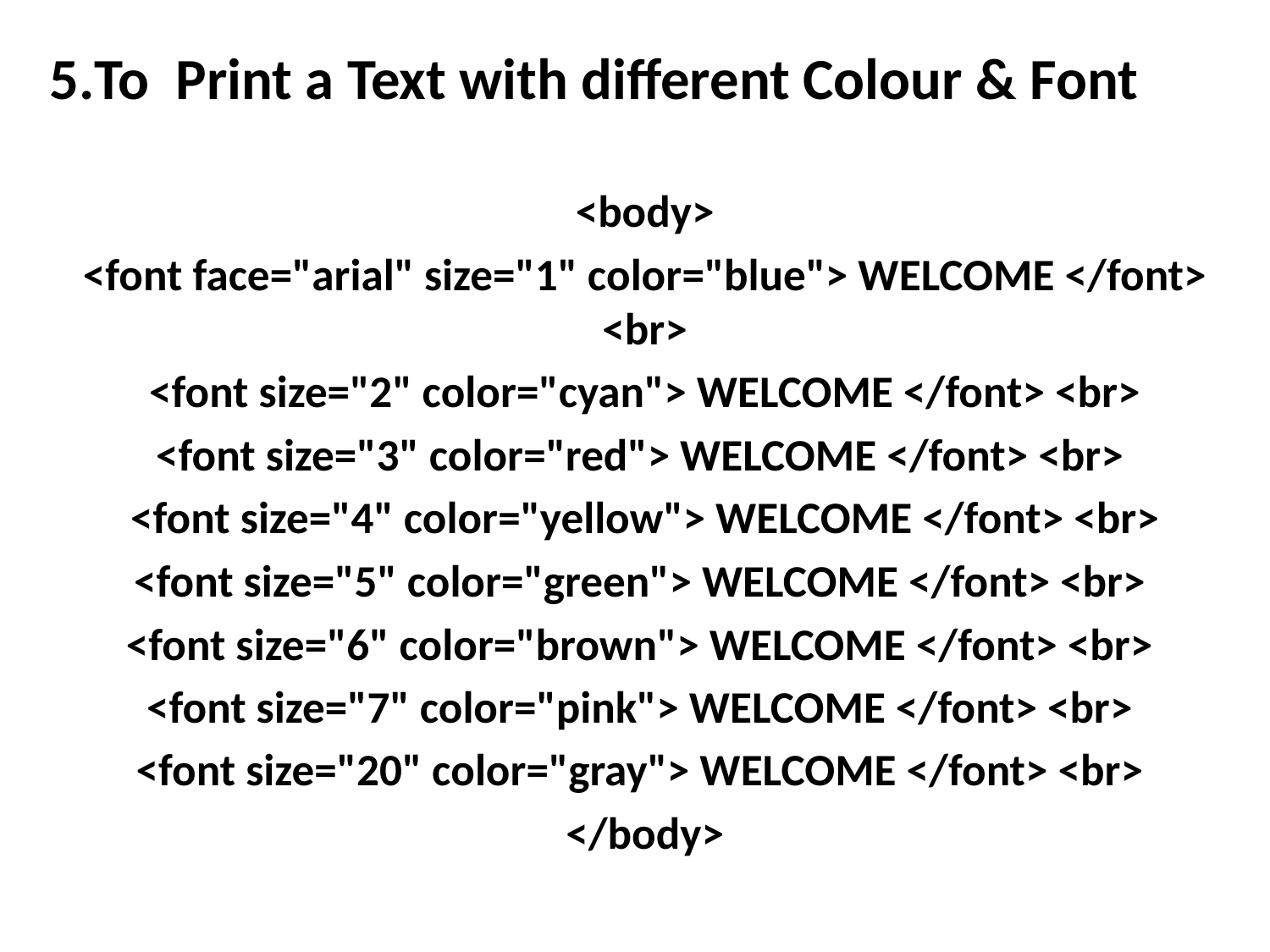

# 5.To  Print a Text with different Colour & Font
<body>
<font face="arial" size="1" color="blue"> WELCOME </font> <br>
<font size="2" color="cyan"> WELCOME </font> <br>
<font size="3" color="red"> WELCOME </font> <br>
<font size="4" color="yellow"> WELCOME </font> <br>
<font size="5" color="green"> WELCOME </font> <br>
<font size="6" color="brown"> WELCOME </font> <br>
<font size="7" color="pink"> WELCOME </font> <br>
<font size="20" color="gray"> WELCOME </font> <br>
</body>